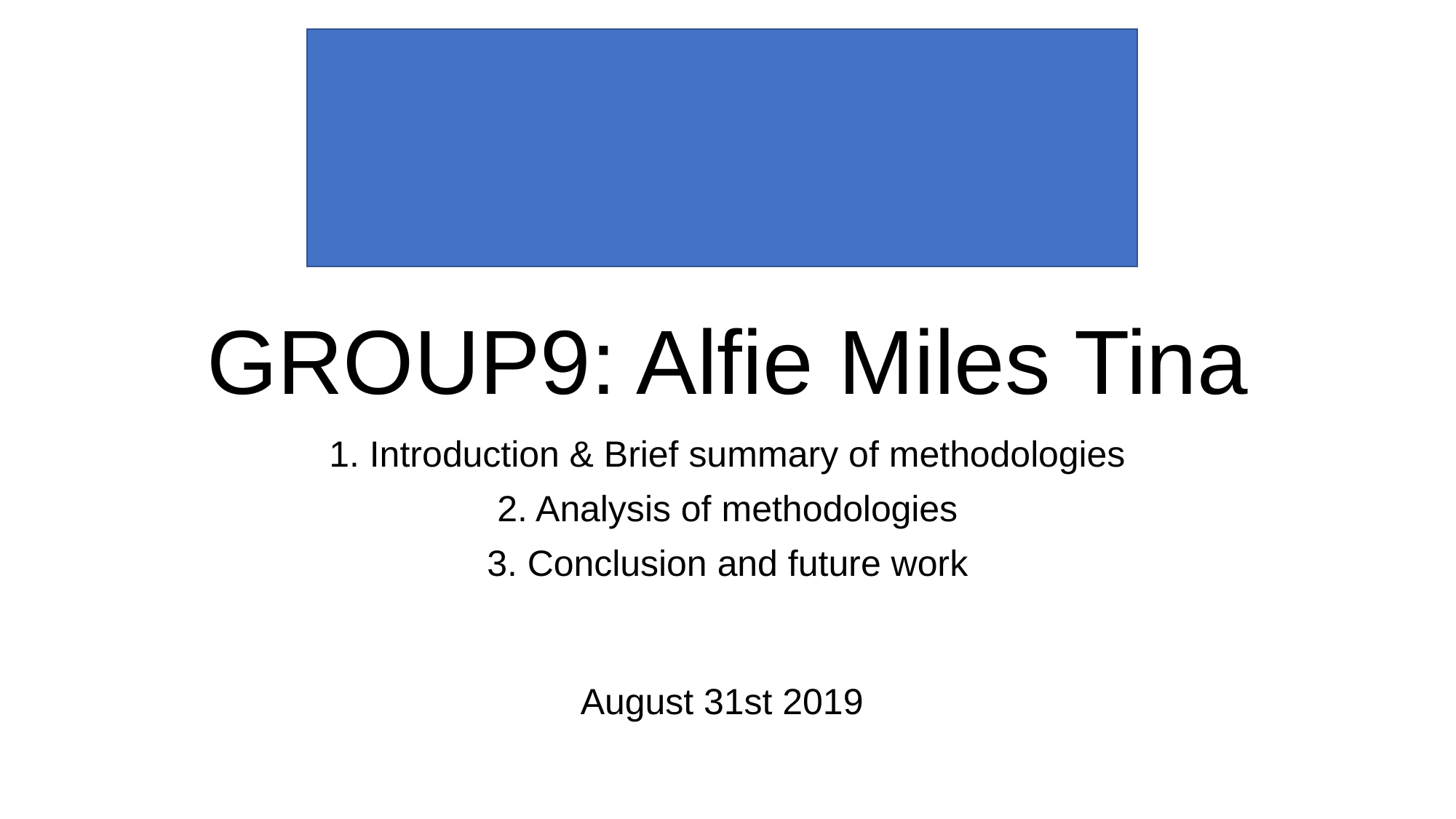

# GROUP9: Alfie Miles Tina
1. Introduction & Brief summary of methodologies
2. Analysis of methodologies
3. Conclusion and future work
August 31st 2019